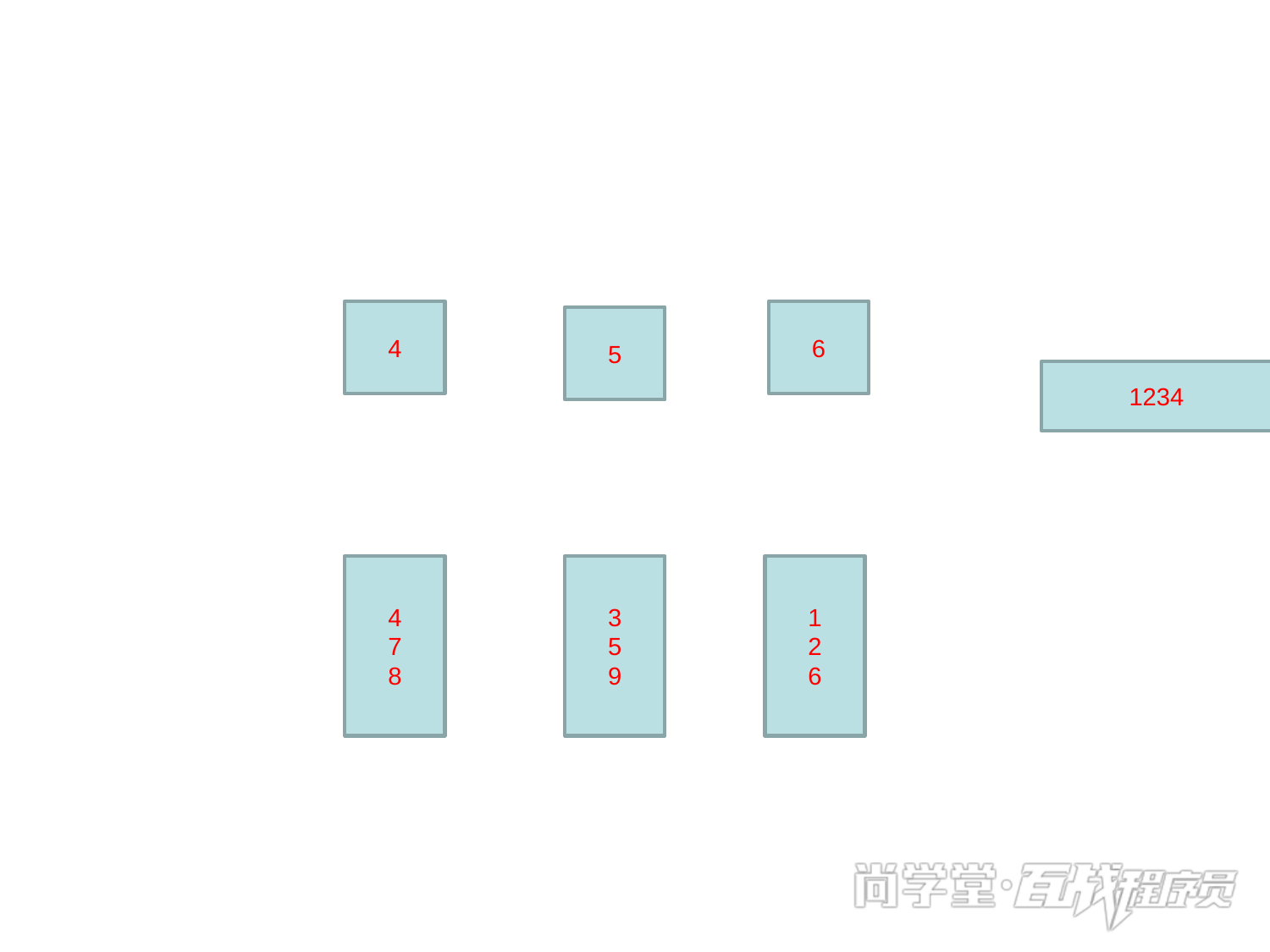

6
4
5
1234
4
7
8
3
5
9
1
2
6